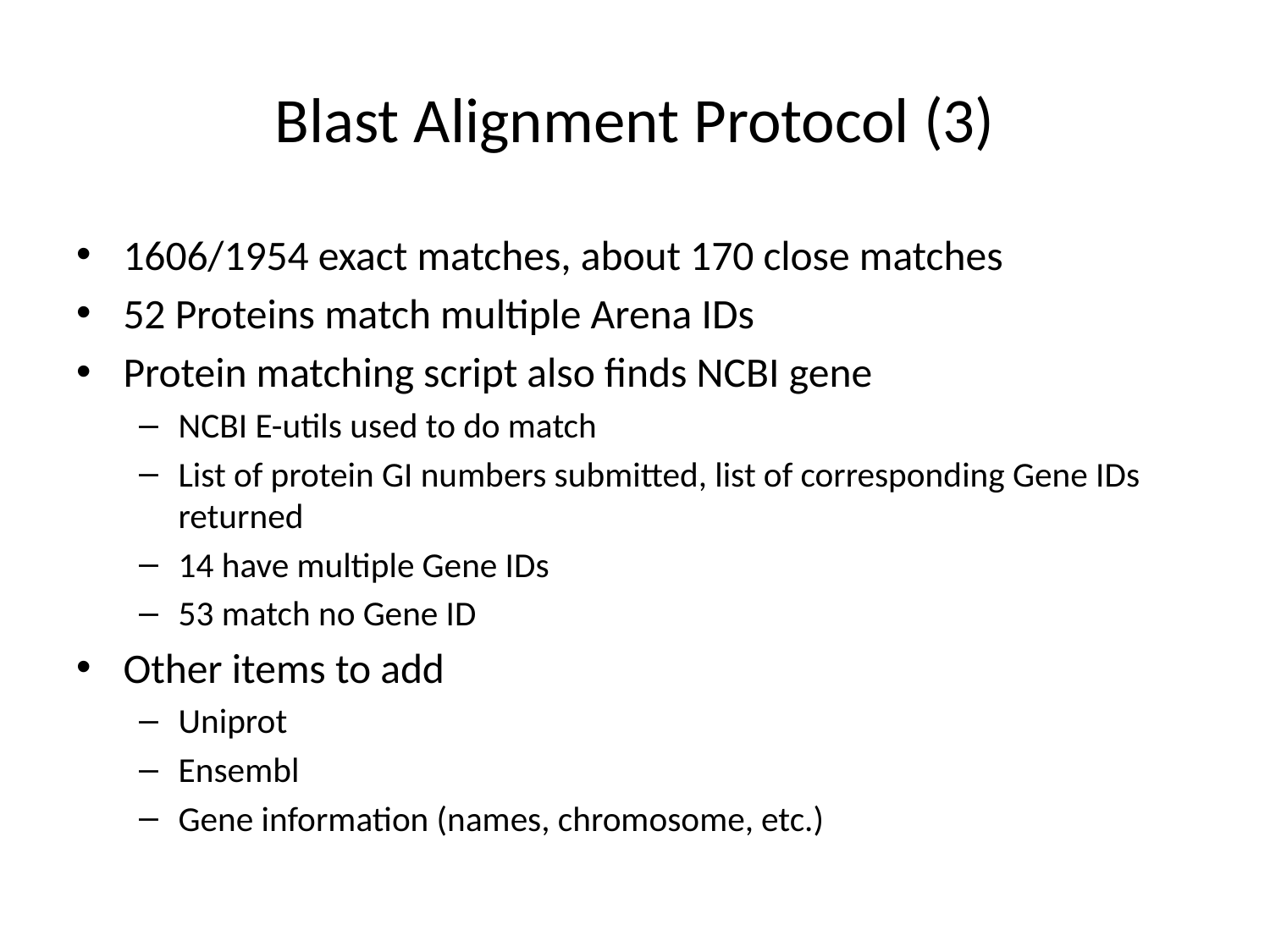

# Blast Alignment Protocol (3)
1606/1954 exact matches, about 170 close matches
52 Proteins match multiple Arena IDs
Protein matching script also finds NCBI gene
NCBI E-utils used to do match
List of protein GI numbers submitted, list of corresponding Gene IDs returned
14 have multiple Gene IDs
53 match no Gene ID
Other items to add
Uniprot
Ensembl
Gene information (names, chromosome, etc.)